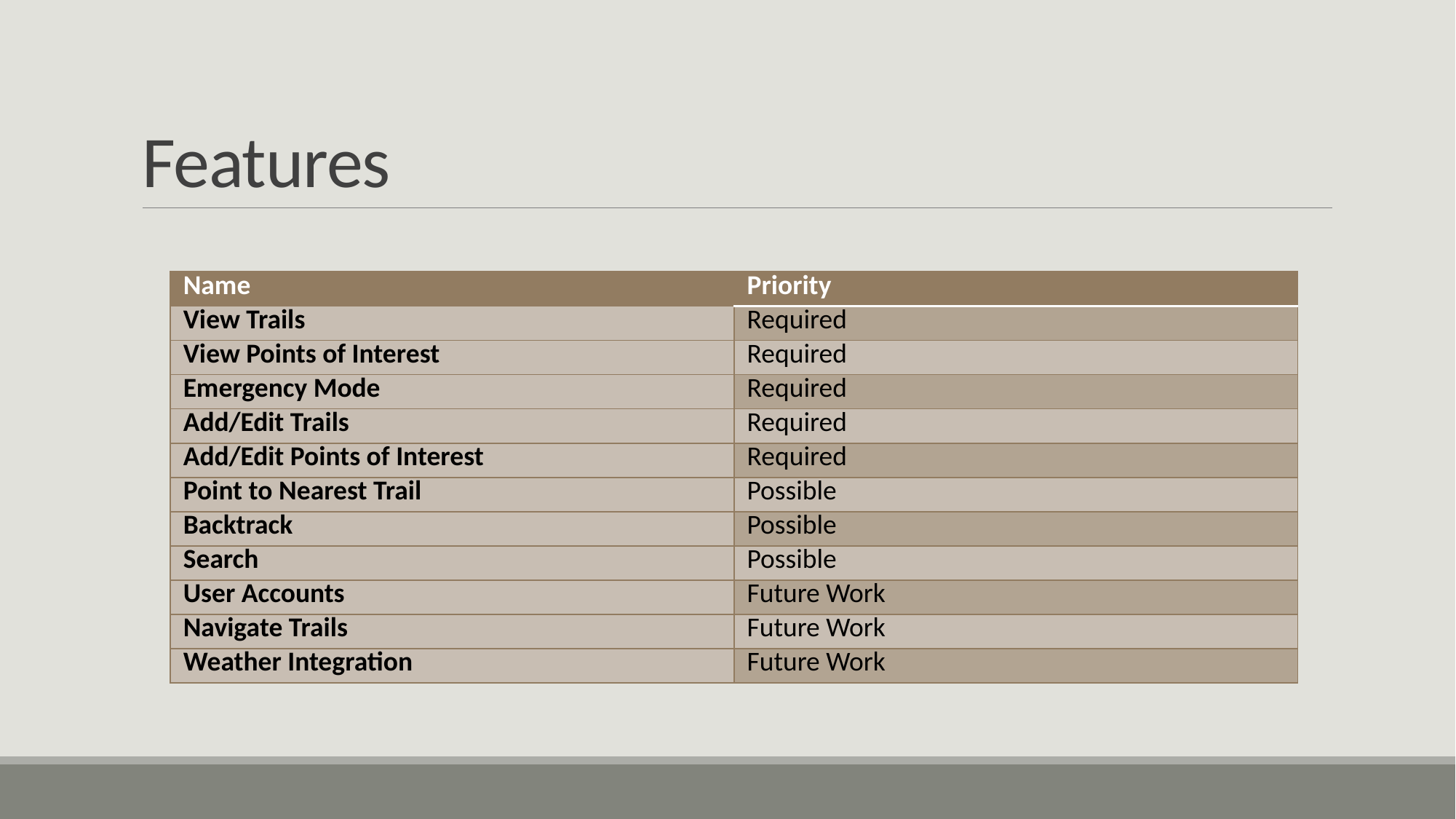

# Features
| Name | Priority |
| --- | --- |
| View Trails | Required |
| View Points of Interest | Required |
| Emergency Mode | Required |
| Add/Edit Trails | Required |
| Add/Edit Points of Interest | Required |
| Point to Nearest Trail | Possible |
| Backtrack | Possible |
| Search | Possible |
| User Accounts | Future Work |
| Navigate Trails | Future Work |
| Weather Integration | Future Work |